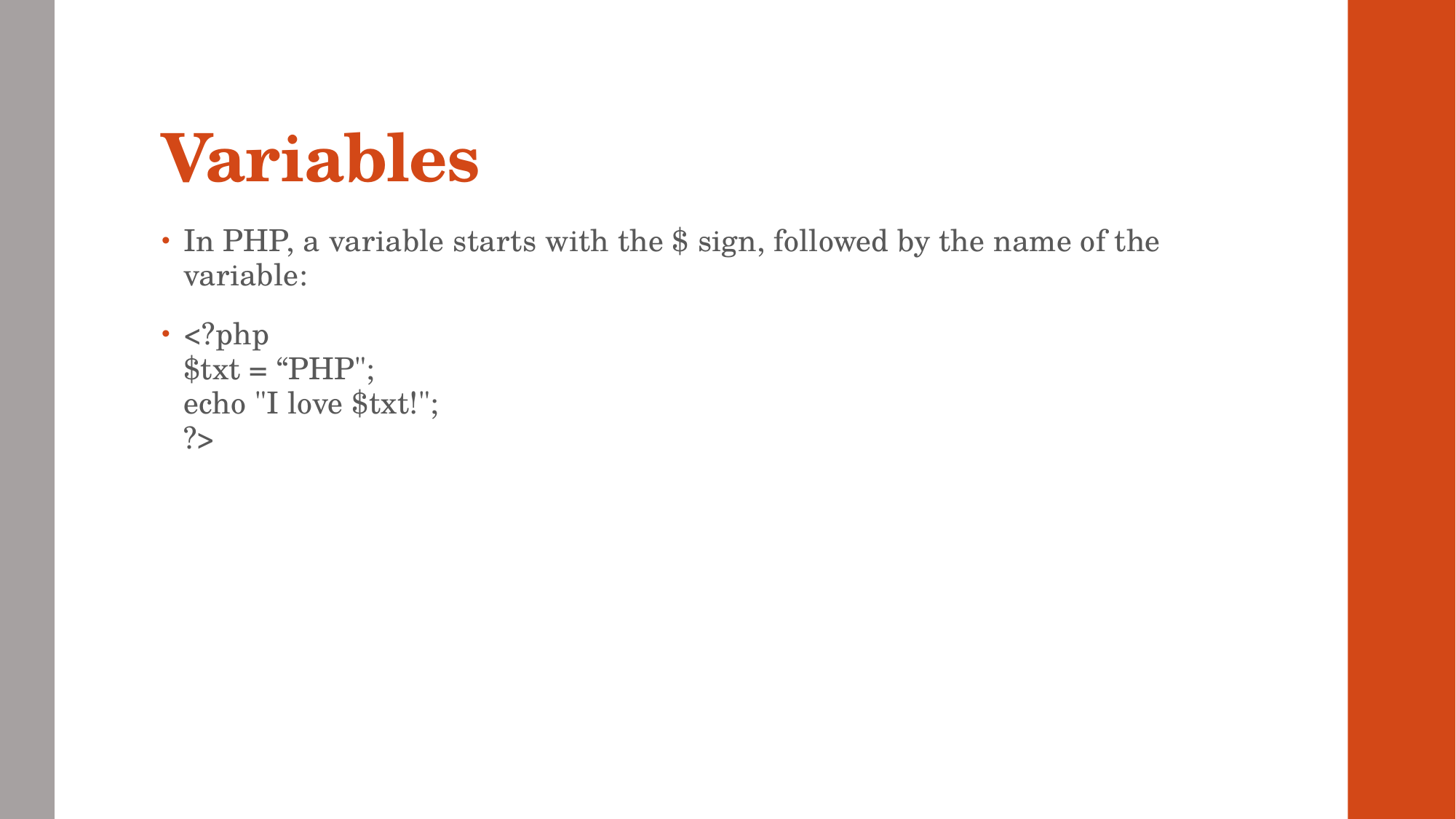

# Variables
In PHP, a variable starts with the $ sign, followed by the name of the variable:
<?php
$txt = “PHP";
echo "I love $txt!";
?>